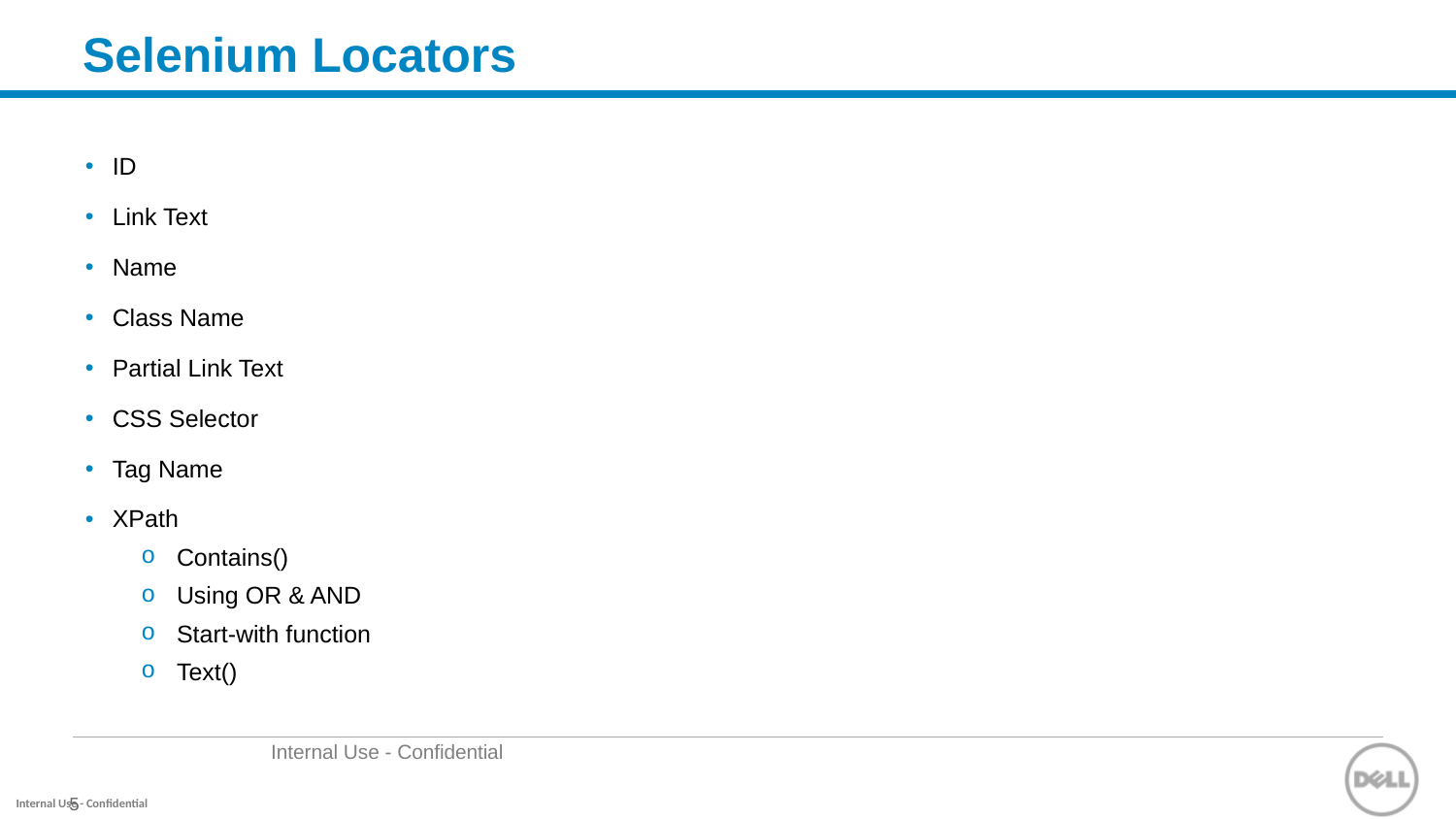

# Selenium Locators

ID
Link Text
Name
Class Name
Partial Link Text
CSS Selector
Tag Name
XPath
Contains()
Using OR & AND
Start-with function
Text()

5